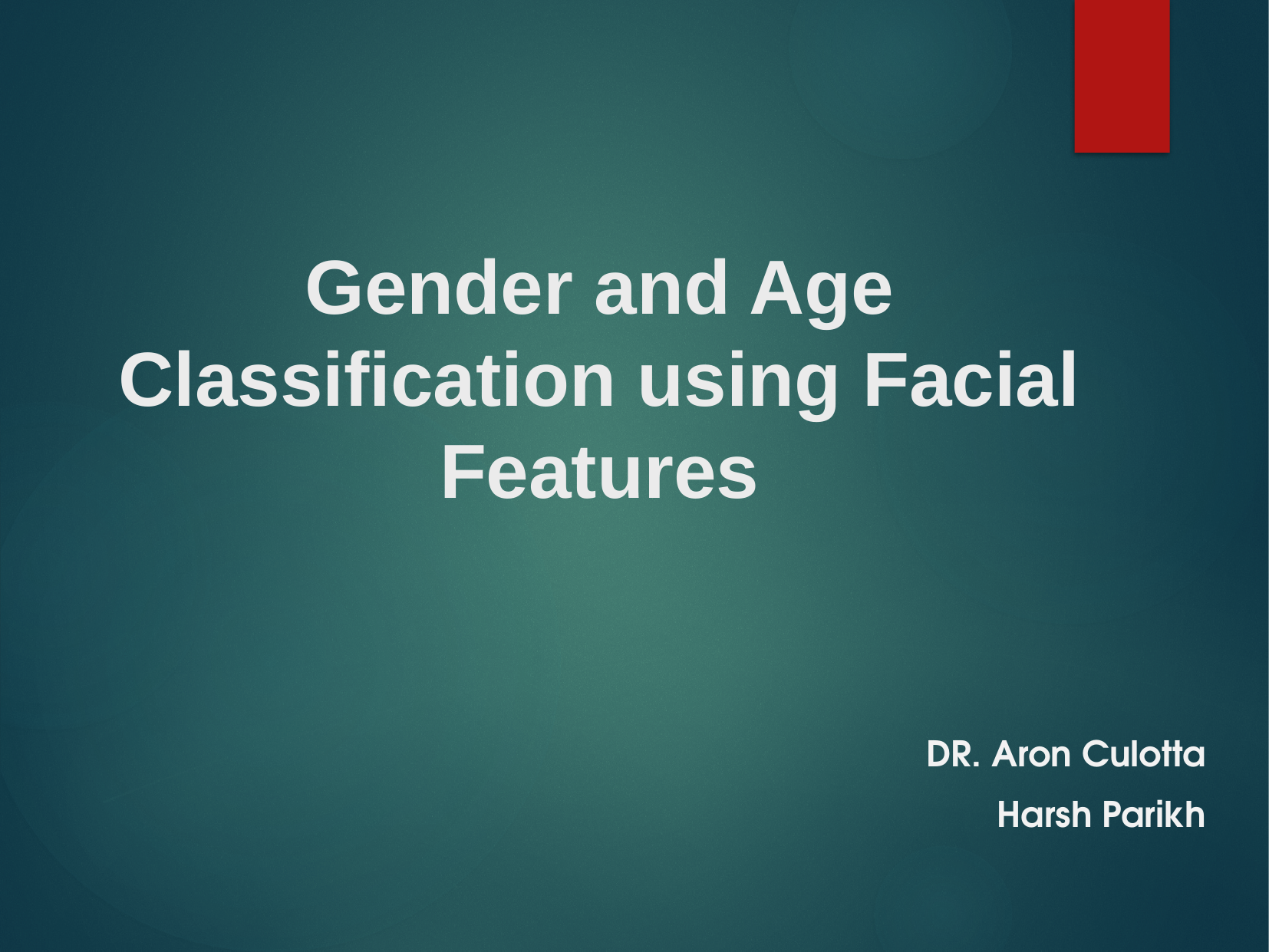

# Gender and Age Classification using Facial Features
DR. Aron Culotta
Harsh Parikh